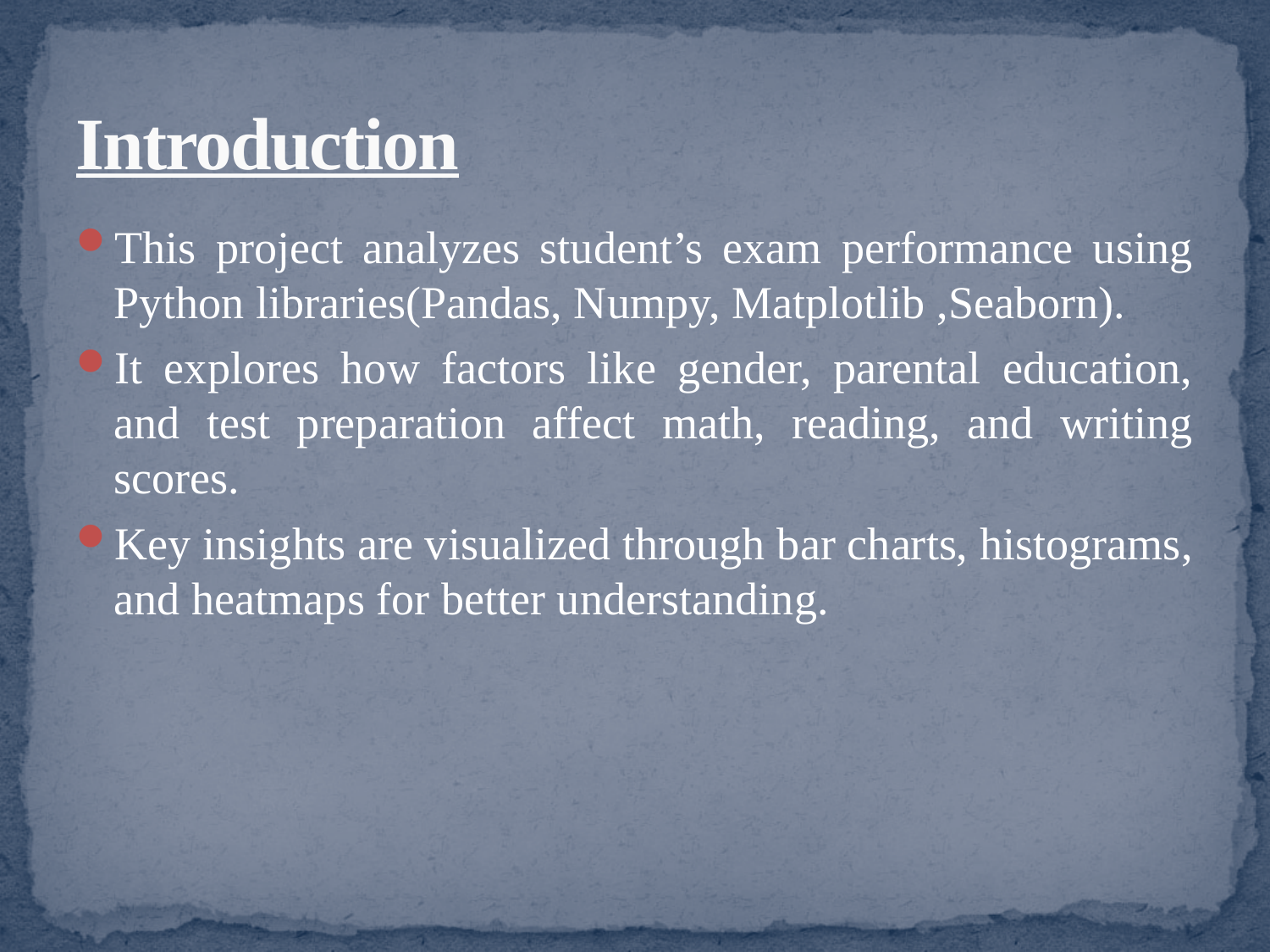

# Introduction
This project analyzes student’s exam performance using Python libraries(Pandas, Numpy, Matplotlib ,Seaborn).
It explores how factors like gender, parental education, and test preparation affect math, reading, and writing scores.
Key insights are visualized through bar charts, histograms, and heatmaps for better understanding.